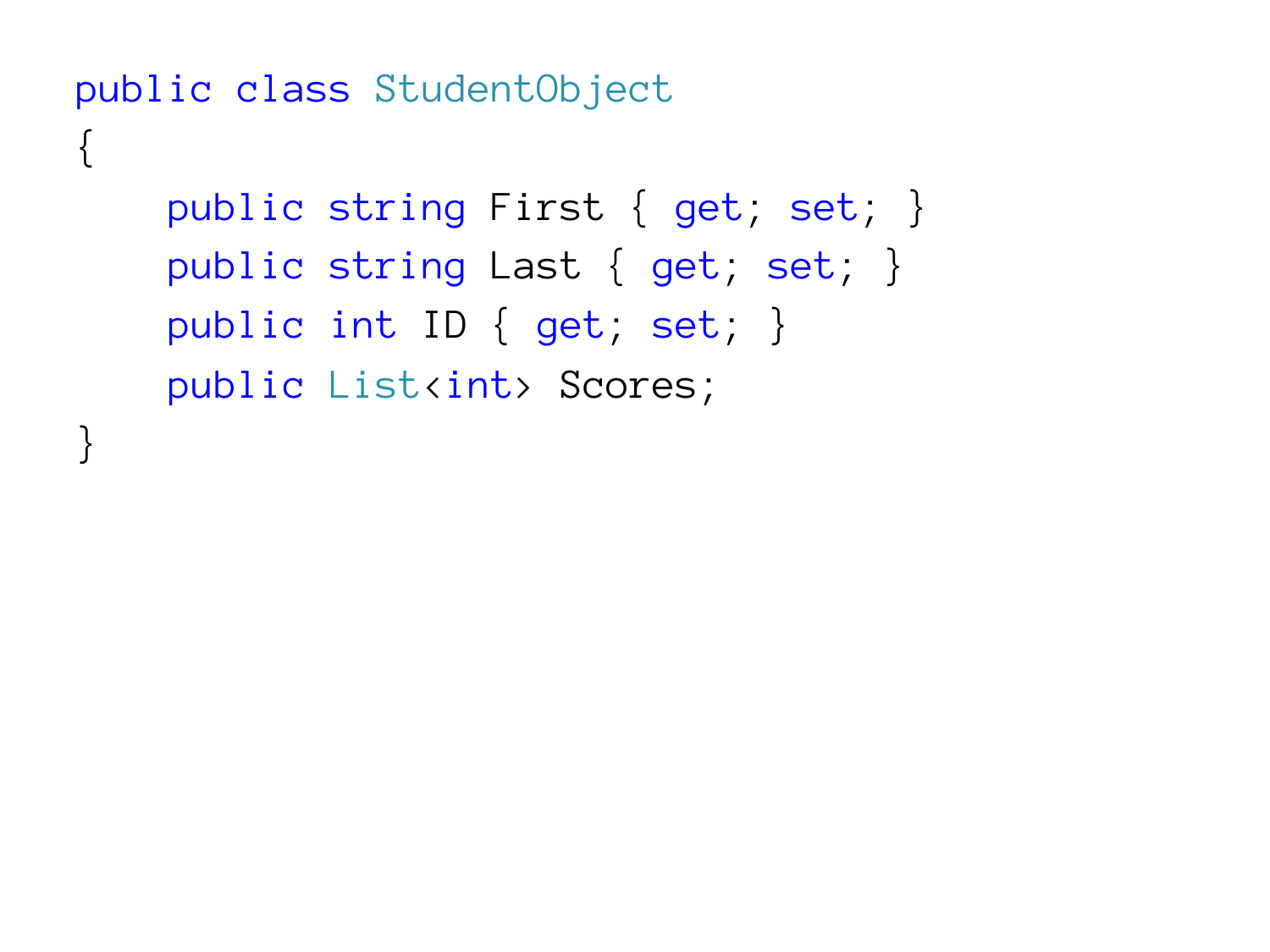

public class StudentObject
{
    public string First { get; set; }
    public string Last { get; set; }
    public int ID { get; set; }
    public List<int> Scores;
}